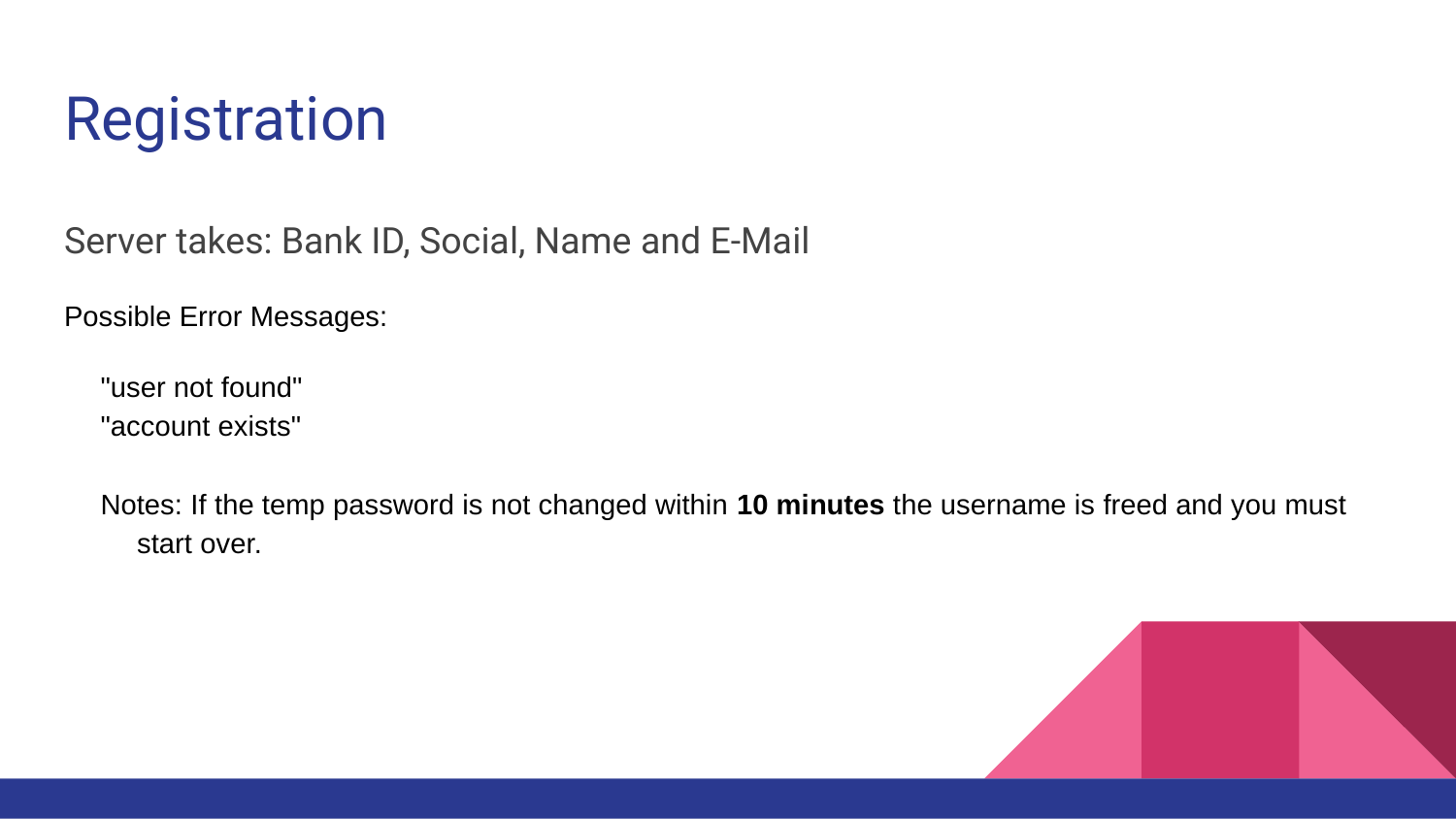

# Registration
Server takes: Bank ID, Social, Name and E-Mail
Possible Error Messages:
"user not found"
"account exists"

Notes: If the temp password is not changed within 10 minutes the username is freed and you must start over.